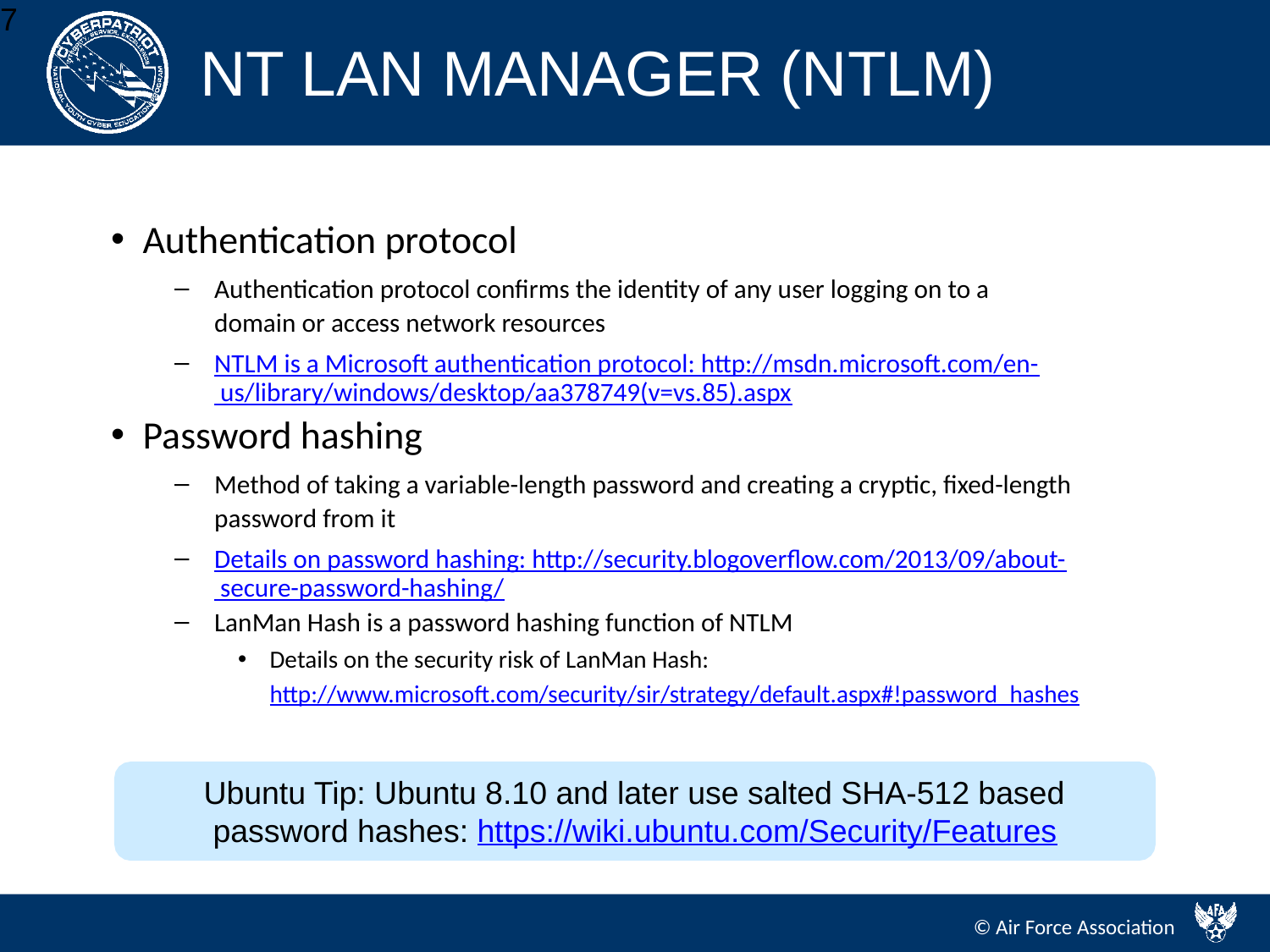

# NT LAN MANAGER (NTLM)
7
Authentication protocol
Authentication protocol confirms the identity of any user logging on to a domain or access network resources
NTLM is a Microsoft authentication protocol: http://msdn.microsoft.com/en- us/library/windows/desktop/aa378749(v=vs.85).aspx
Password hashing
Method of taking a variable-length password and creating a cryptic, fixed-length password from it
Details on password hashing: http://security.blogoverflow.com/2013/09/about- secure-password-hashing/
LanMan Hash is a password hashing function of NTLM
Details on the security risk of LanMan Hash:
http://www.microsoft.com/security/sir/strategy/default.aspx#!password_hashes

Ubuntu Tip: Ubuntu 8.10 and later use salted SHA-512 based password hashes: https://wiki.ubuntu.com/Security/Features
© Air Force Association